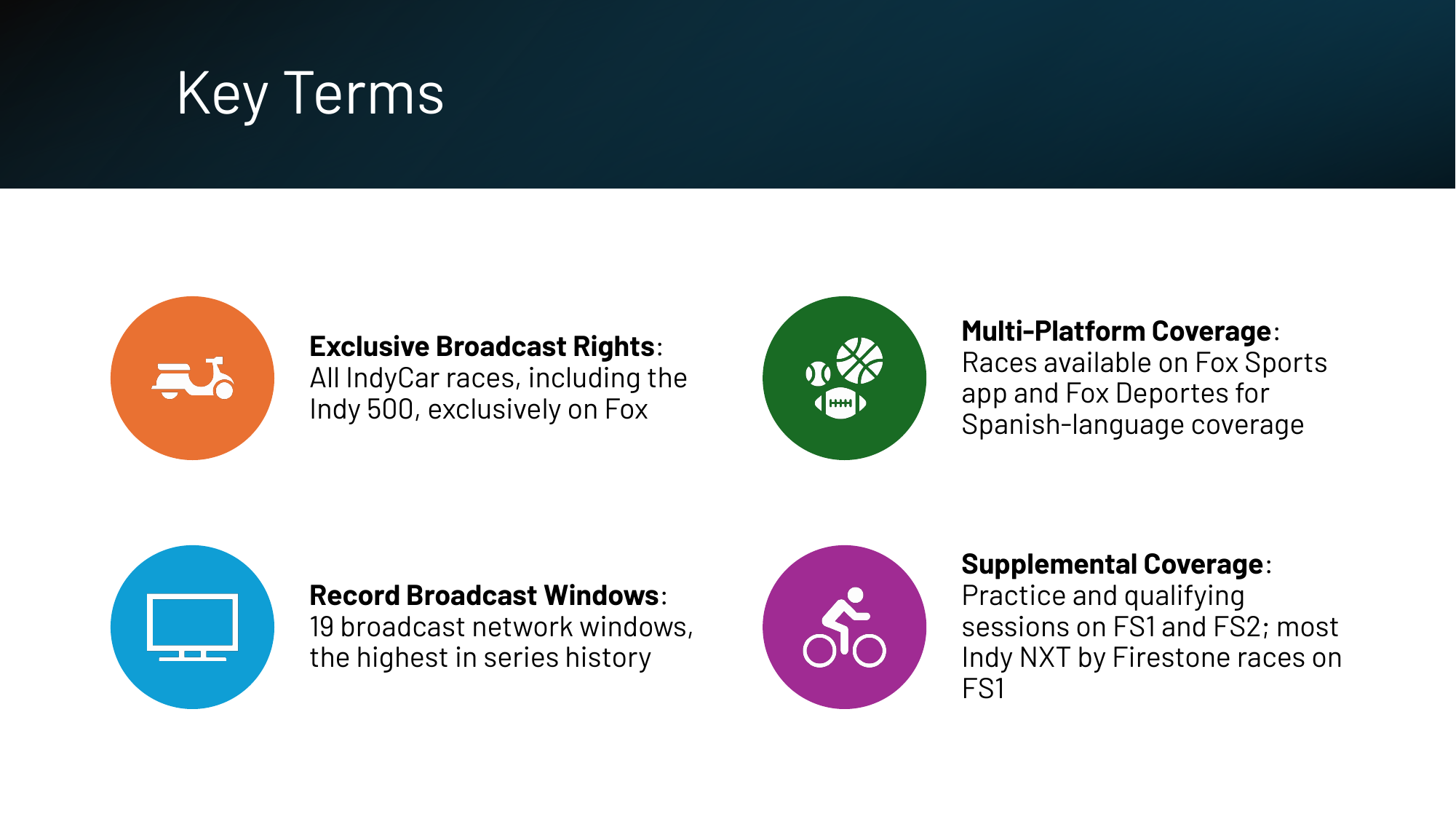

# Key Terms
Exclusive Broadcast Rights: All IndyCar races, including the Indy 500, exclusively on Fox
Multi-Platform Coverage: Races available on Fox Sports app and Fox Deportes for Spanish-language coverage
Record Broadcast Windows: 19 broadcast network windows, the highest in series history
Supplemental Coverage: Practice and qualifying sessions on FS1 and FS2; most Indy NXT by Firestone races on FS1